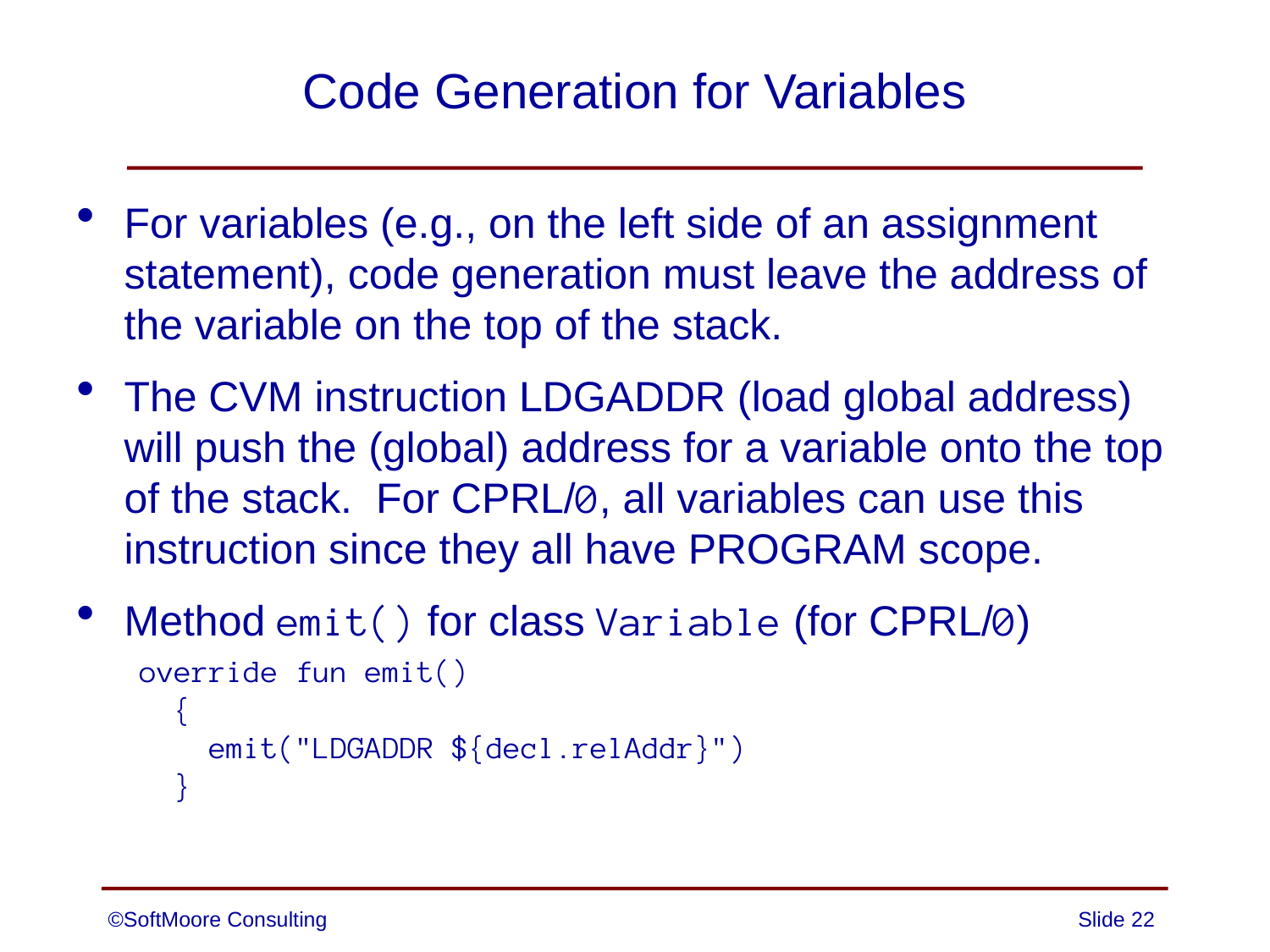

# Code Generation for Variables
For variables (e.g., on the left side of an assignment statement), code generation must leave the address of the variable on the top of the stack.
The CVM instruction LDGADDR (load global address) will push the (global) address for a variable onto the top of the stack.  For CPRL/0, all variables can use this instruction since they all have PROGRAM scope.
Method emit() for class Variable (for CPRL/0)
override fun emit()
  {
    emit("LDGADDR ${decl.relAddr}")
  }
©SoftMoore Consulting
Slide 22